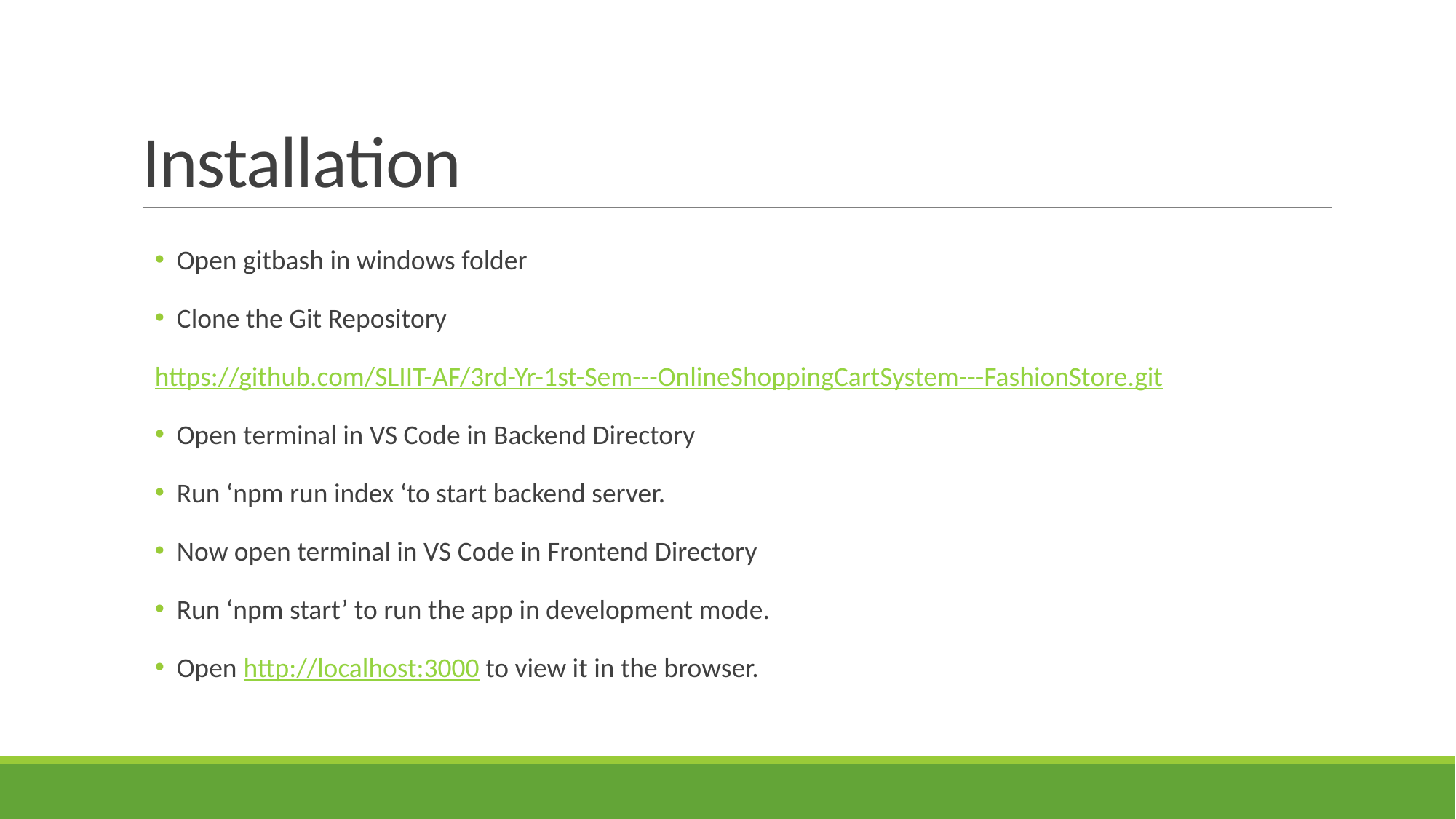

# Installation
Open gitbash in windows folder
Clone the Git Repository
https://github.com/SLIIT-AF/3rd-Yr-1st-Sem---OnlineShoppingCartSystem---FashionStore.git
Open terminal in VS Code in Backend Directory
Run ‘npm run index ‘to start backend server.
Now open terminal in VS Code in Frontend Directory
Run ‘npm start’ to run the app in development mode.
Open http://localhost:3000 to view it in the browser.